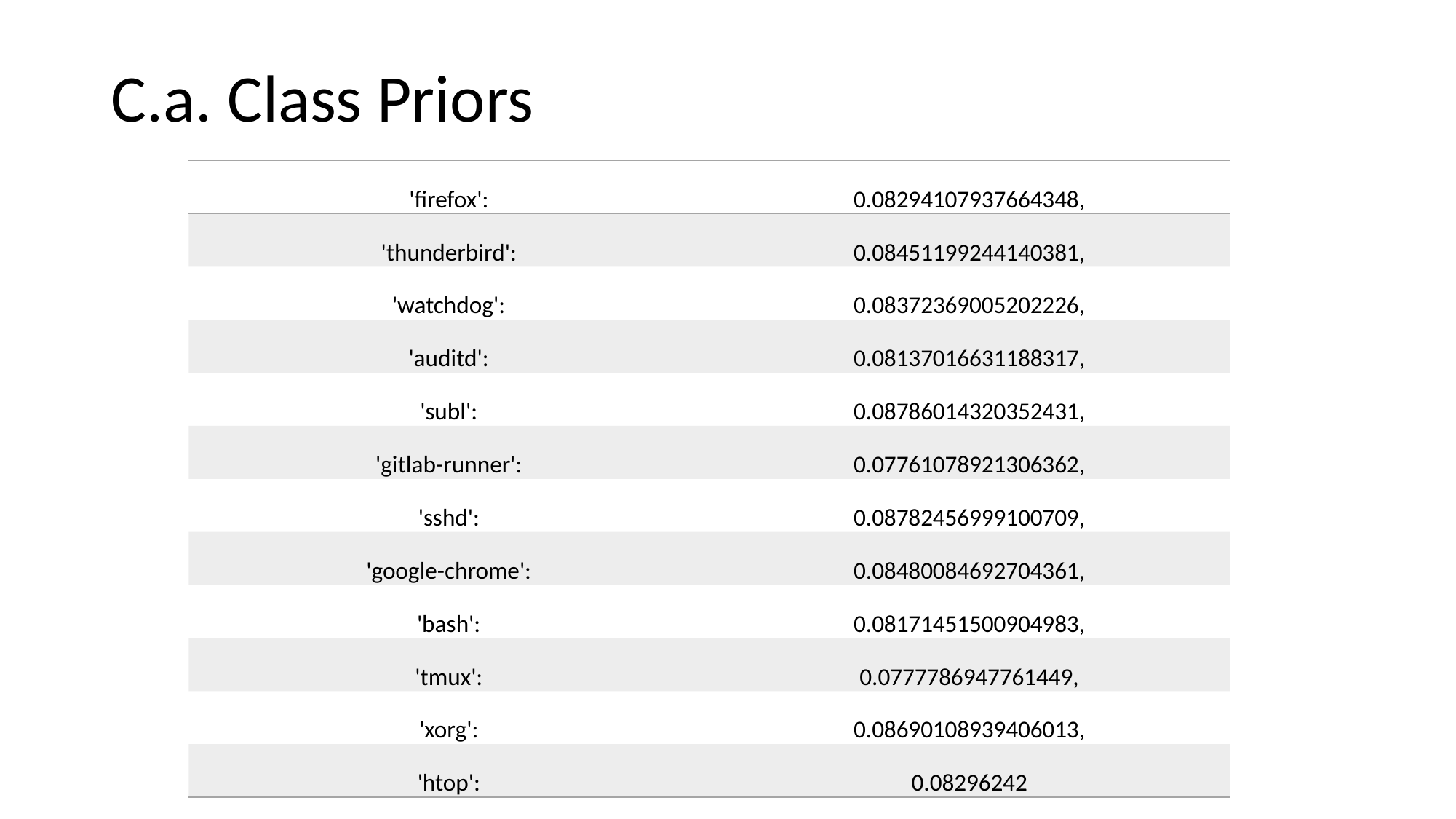

# C.a. Class Priors
| 'firefox': | 0.08294107937664348, |
| --- | --- |
| 'thunderbird': | 0.08451199244140381, |
| 'watchdog': | 0.08372369005202226, |
| 'auditd': | 0.08137016631188317, |
| 'subl': | 0.08786014320352431, |
| 'gitlab-runner': | 0.07761078921306362, |
| 'sshd': | 0.08782456999100709, |
| 'google-chrome': | 0.08480084692704361, |
| 'bash': | 0.08171451500904983, |
| 'tmux': | 0.0777786947761449, |
| 'xorg': | 0.08690108939406013, |
| 'htop': | 0.08296242 |